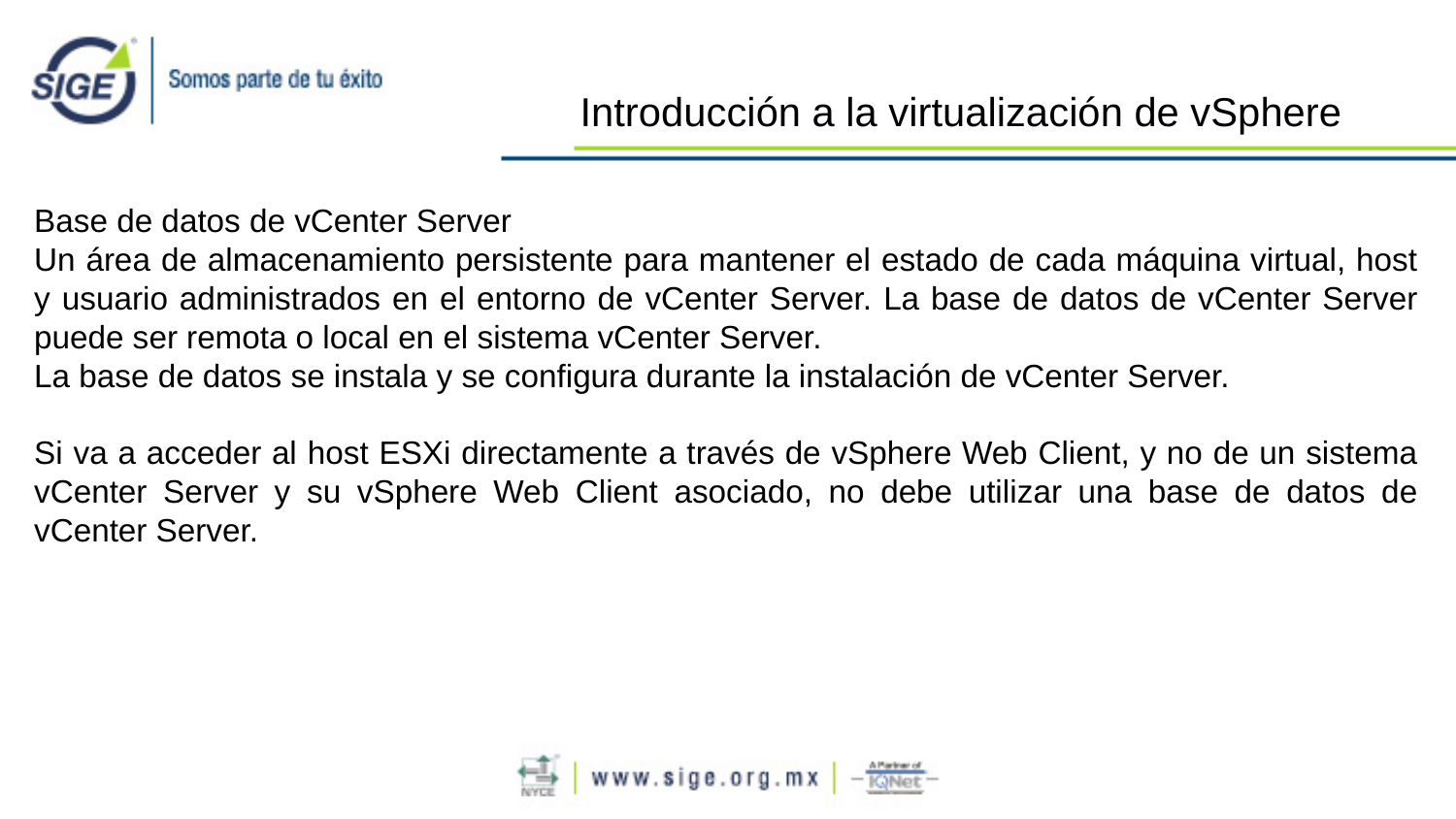

Introducción a la virtualización de vSphere
Base de datos de vCenter Server
Un área de almacenamiento persistente para mantener el estado de cada máquina virtual, host y usuario administrados en el entorno de vCenter Server. La base de datos de vCenter Server puede ser remota o local en el sistema vCenter Server.
La base de datos se instala y se configura durante la instalación de vCenter Server.

Si va a acceder al host ESXi directamente a través de vSphere Web Client, y no de un sistema vCenter Server y su vSphere Web Client asociado, no debe utilizar una base de datos de vCenter Server.